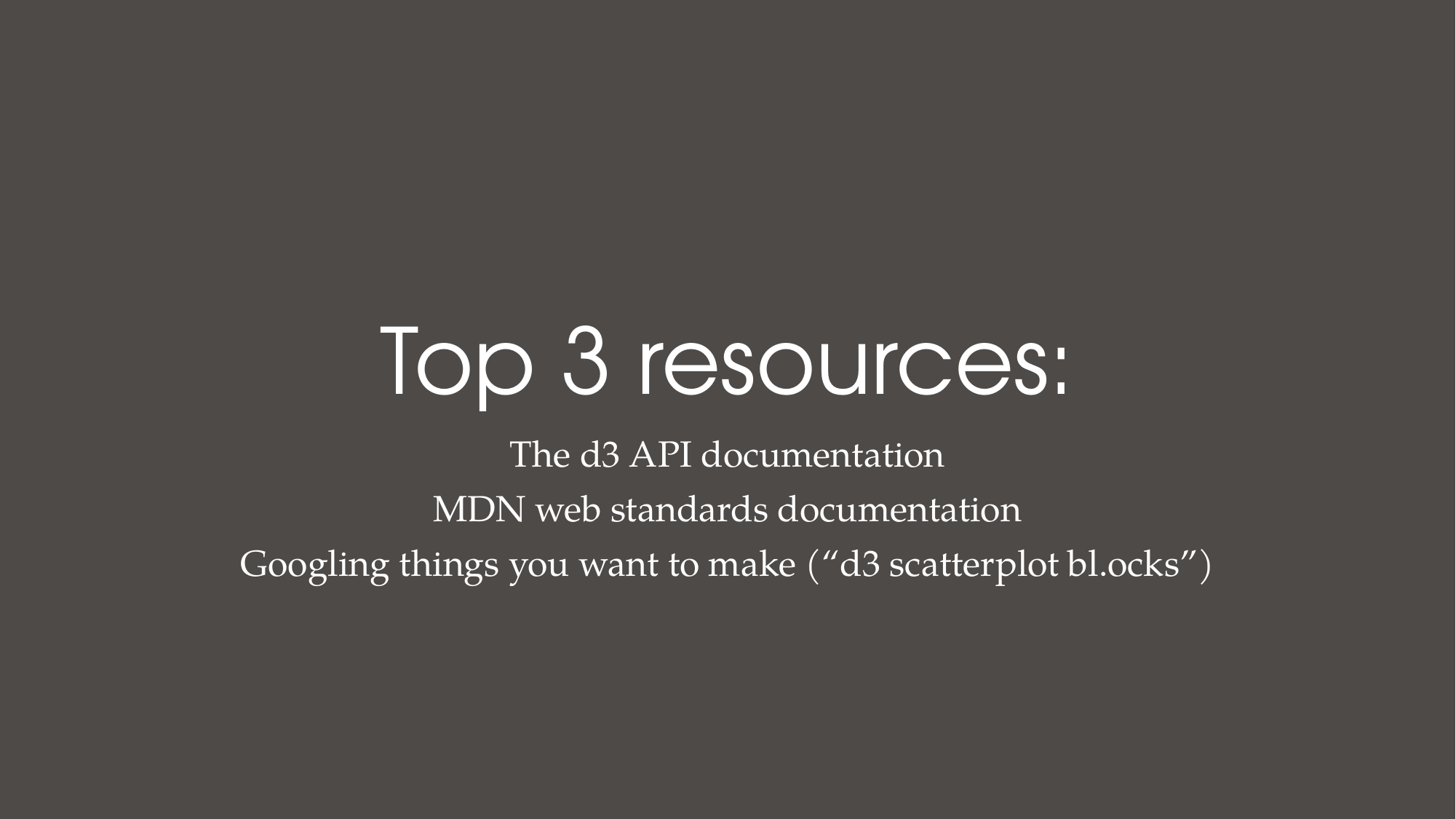

# Top 3 resources:
The d3 API documentation
MDN web standards documentation
Googling things you want to make (“d3 scatterplot bl.ocks”)